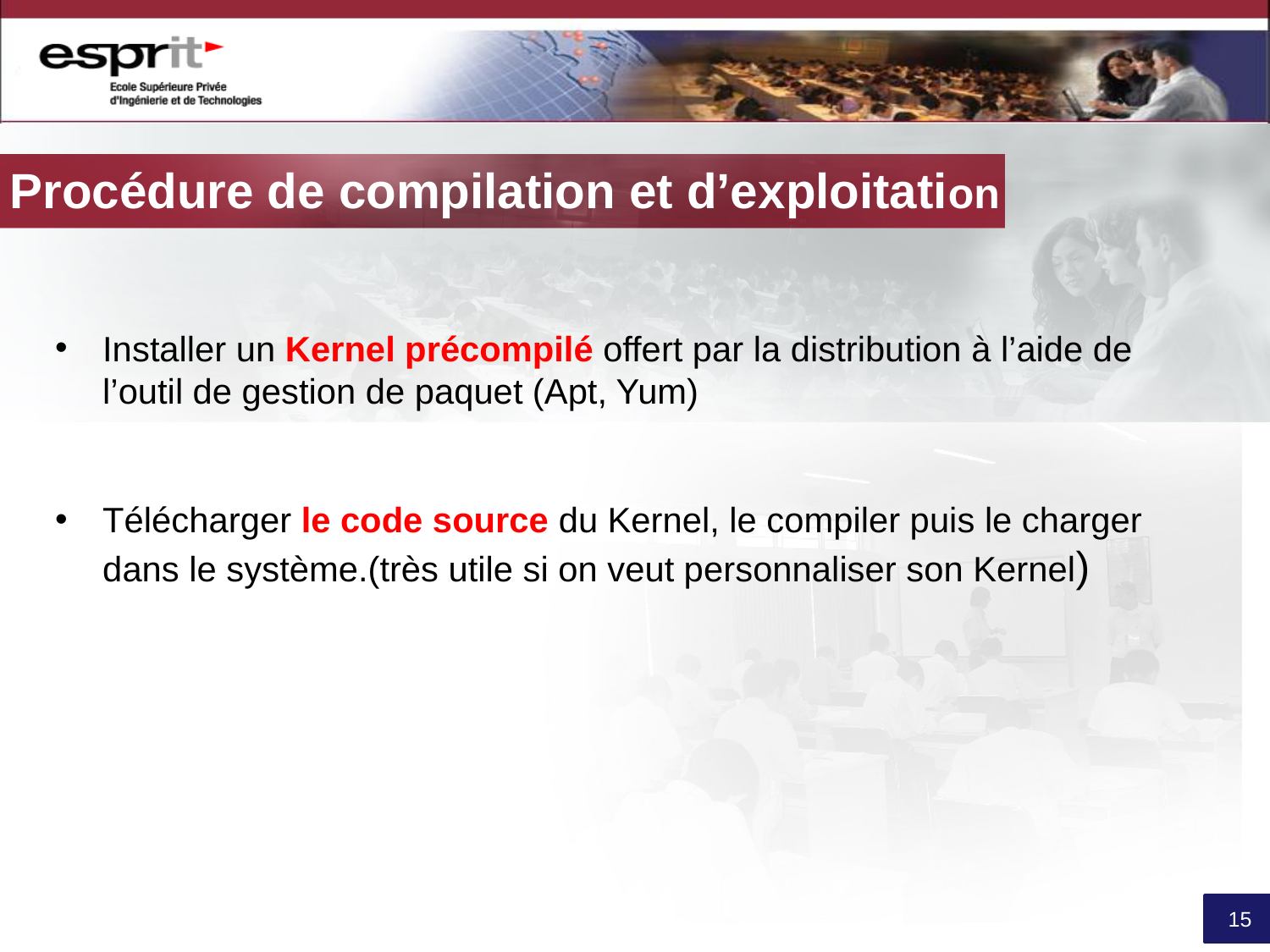

# Procédure de compilation et d’exploitation
Installer un Kernel précompilé offert par la distribution à l’aide de l’outil de gestion de paquet (Apt, Yum)

Télécharger le code source du Kernel, le compiler puis le charger dans le système.(très utile si on veut personnaliser son Kernel)
15